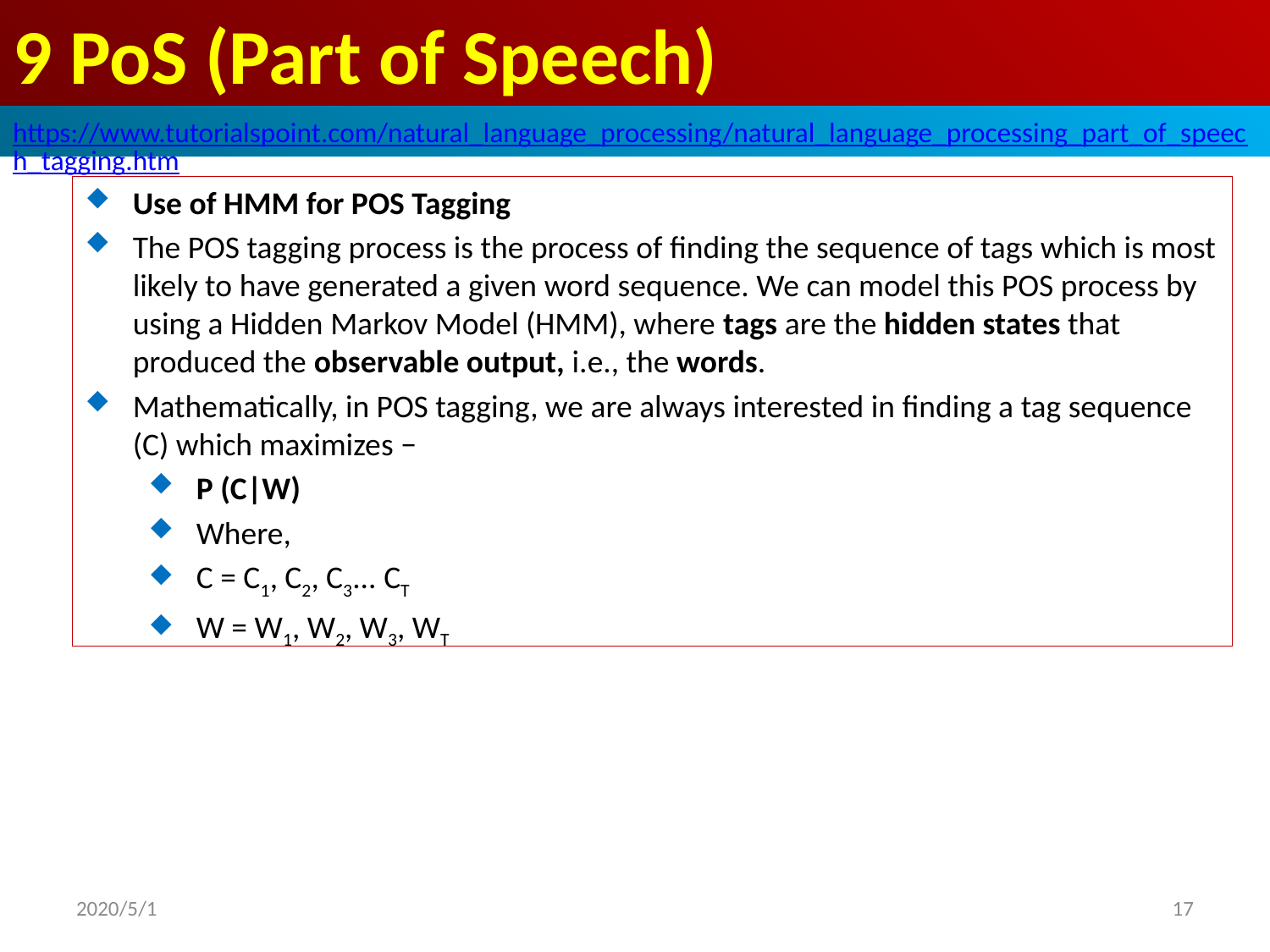

# 9 PoS (Part of Speech)
https://www.tutorialspoint.com/natural_language_processing/natural_language_processing_part_of_speech_tagging.htm
Use of HMM for POS Tagging
The POS tagging process is the process of finding the sequence of tags which is most likely to have generated a given word sequence. We can model this POS process by using a Hidden Markov Model (HMM), where tags are the hidden states that produced the observable output, i.e., the words.
Mathematically, in POS tagging, we are always interested in finding a tag sequence (C) which maximizes −
P (C|W)
Where,
C = C1, C2, C3... CT
W = W1, W2, W3, WT

2020/5/1
17